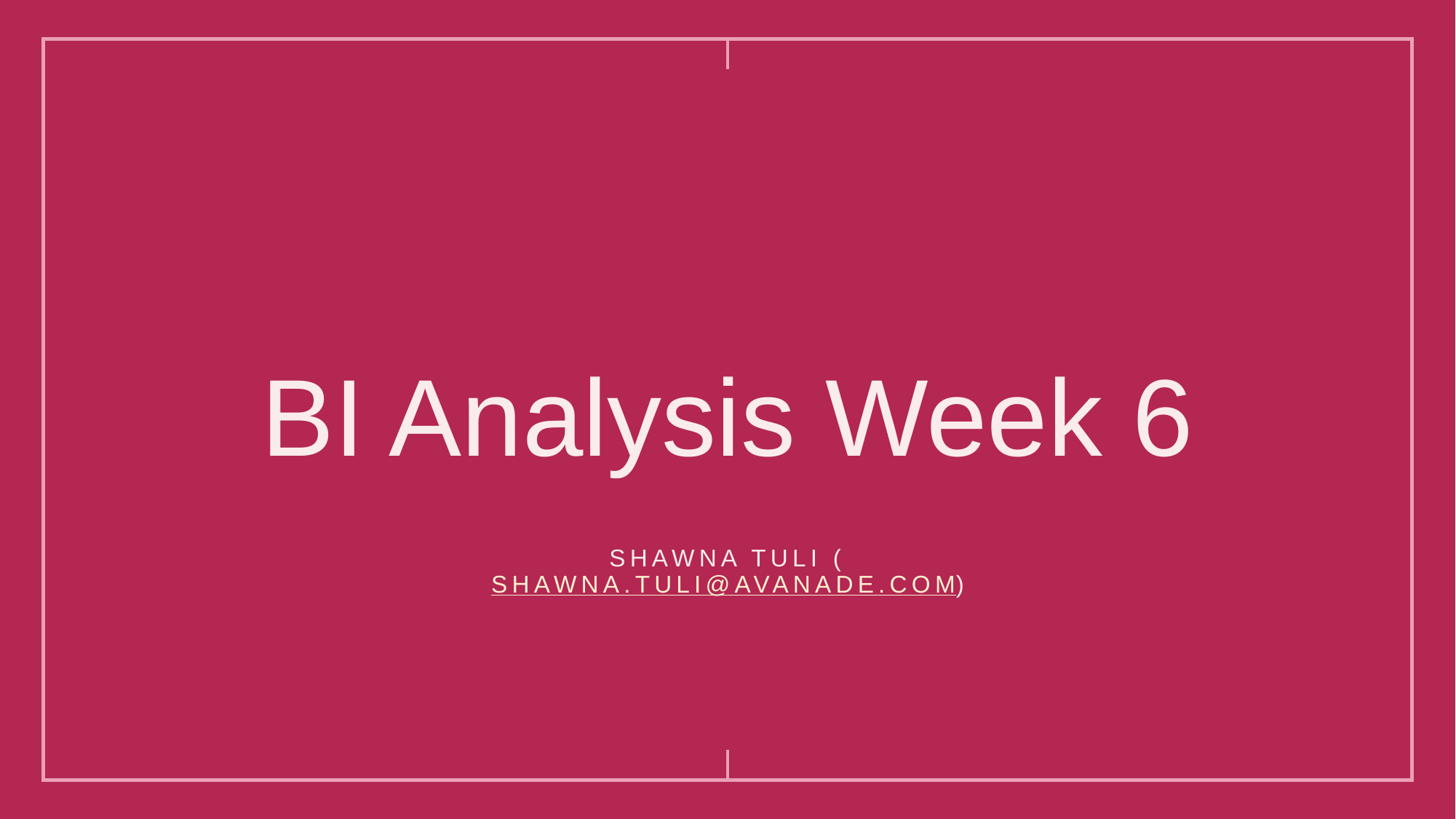

# BI Analysis Week 6
Shawna Tuli (Shawna.tuli@avanade.com)